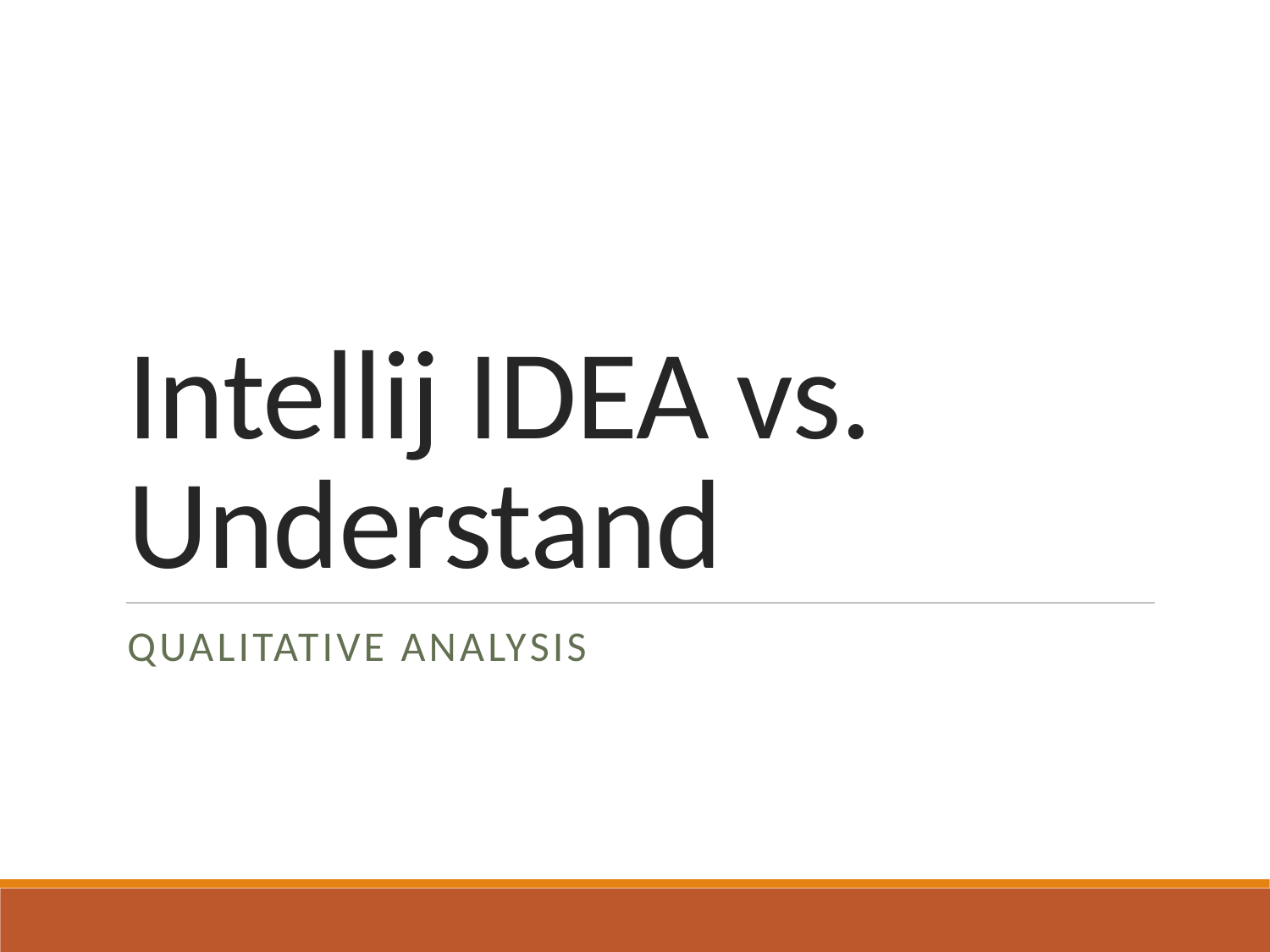

# Intellij IDEA vs. Understand
Qualitative analysis